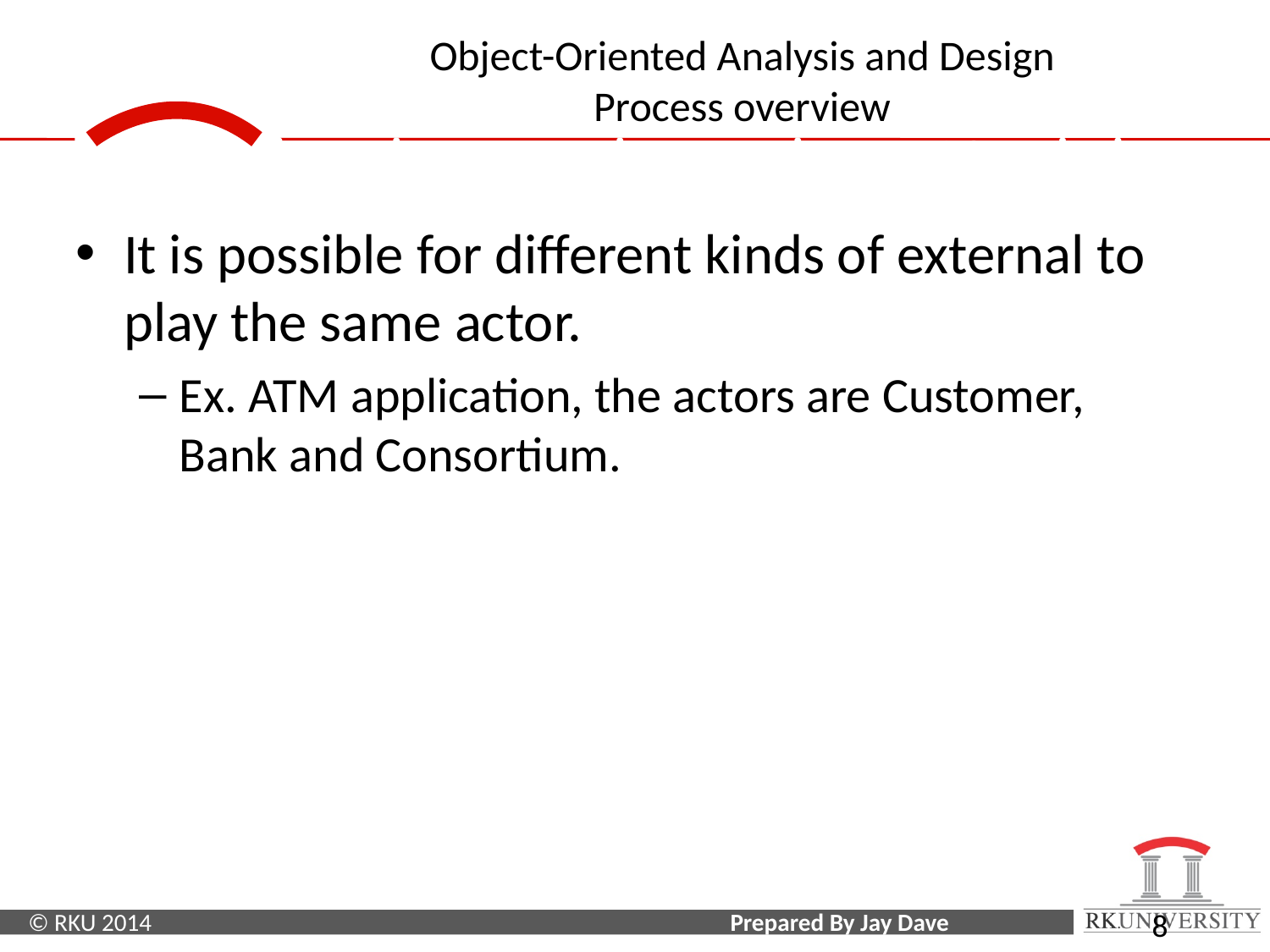

Application Interaction Model
It is possible for different kinds of external to play the same actor.
Ex. ATM application, the actors are Customer, Bank and Consortium.
8